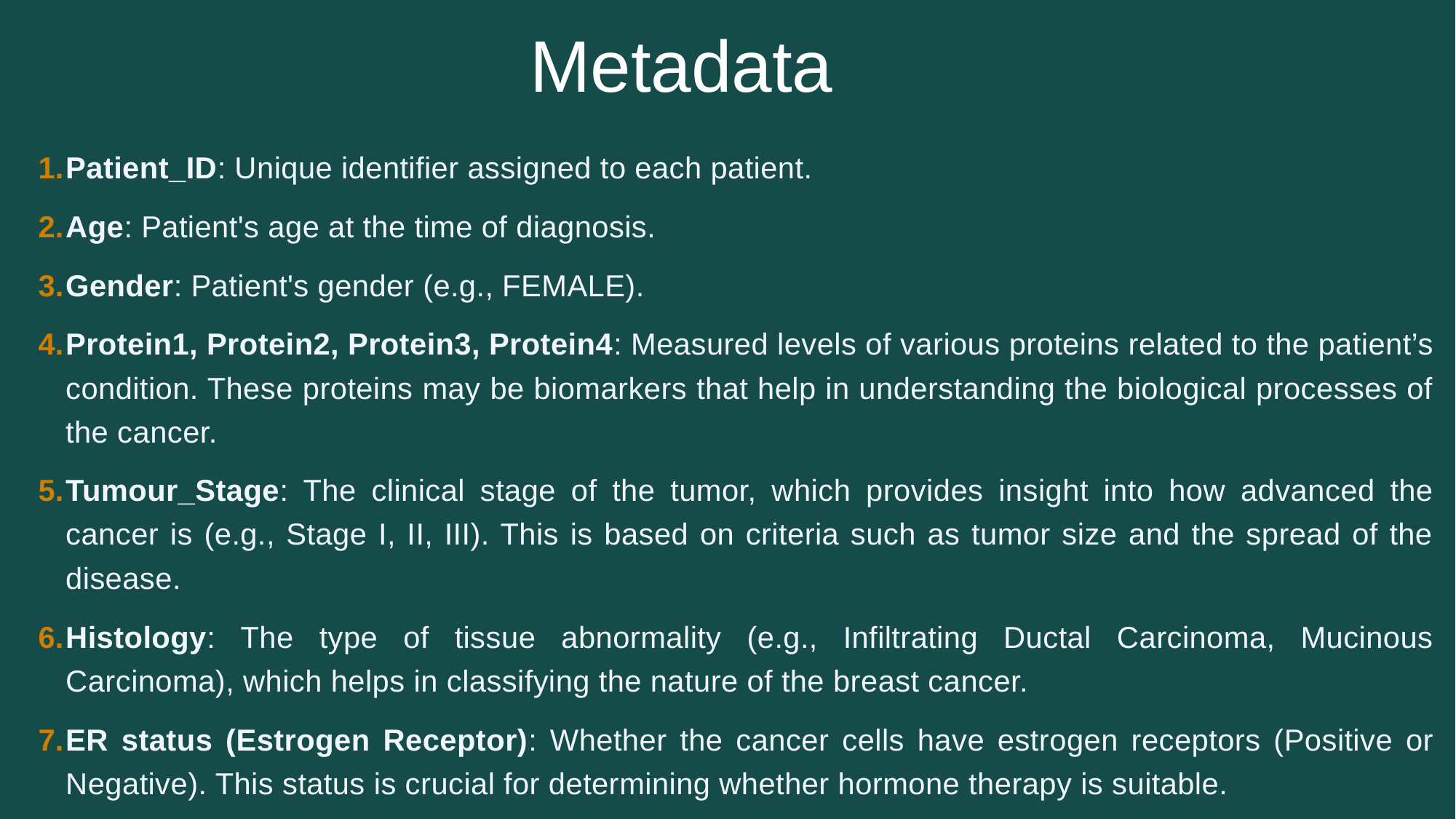

# Metadata
Patient_ID: Unique identifier assigned to each patient.
Age: Patient's age at the time of diagnosis.
Gender: Patient's gender (e.g., FEMALE).
Protein1, Protein2, Protein3, Protein4: Measured levels of various proteins related to the patient’s condition. These proteins may be biomarkers that help in understanding the biological processes of the cancer.
Tumour_Stage: The clinical stage of the tumor, which provides insight into how advanced the cancer is (e.g., Stage I, II, III). This is based on criteria such as tumor size and the spread of the disease.
Histology: The type of tissue abnormality (e.g., Infiltrating Ductal Carcinoma, Mucinous Carcinoma), which helps in classifying the nature of the breast cancer.
ER status (Estrogen Receptor): Whether the cancer cells have estrogen receptors (Positive or Negative). This status is crucial for determining whether hormone therapy is suitable.